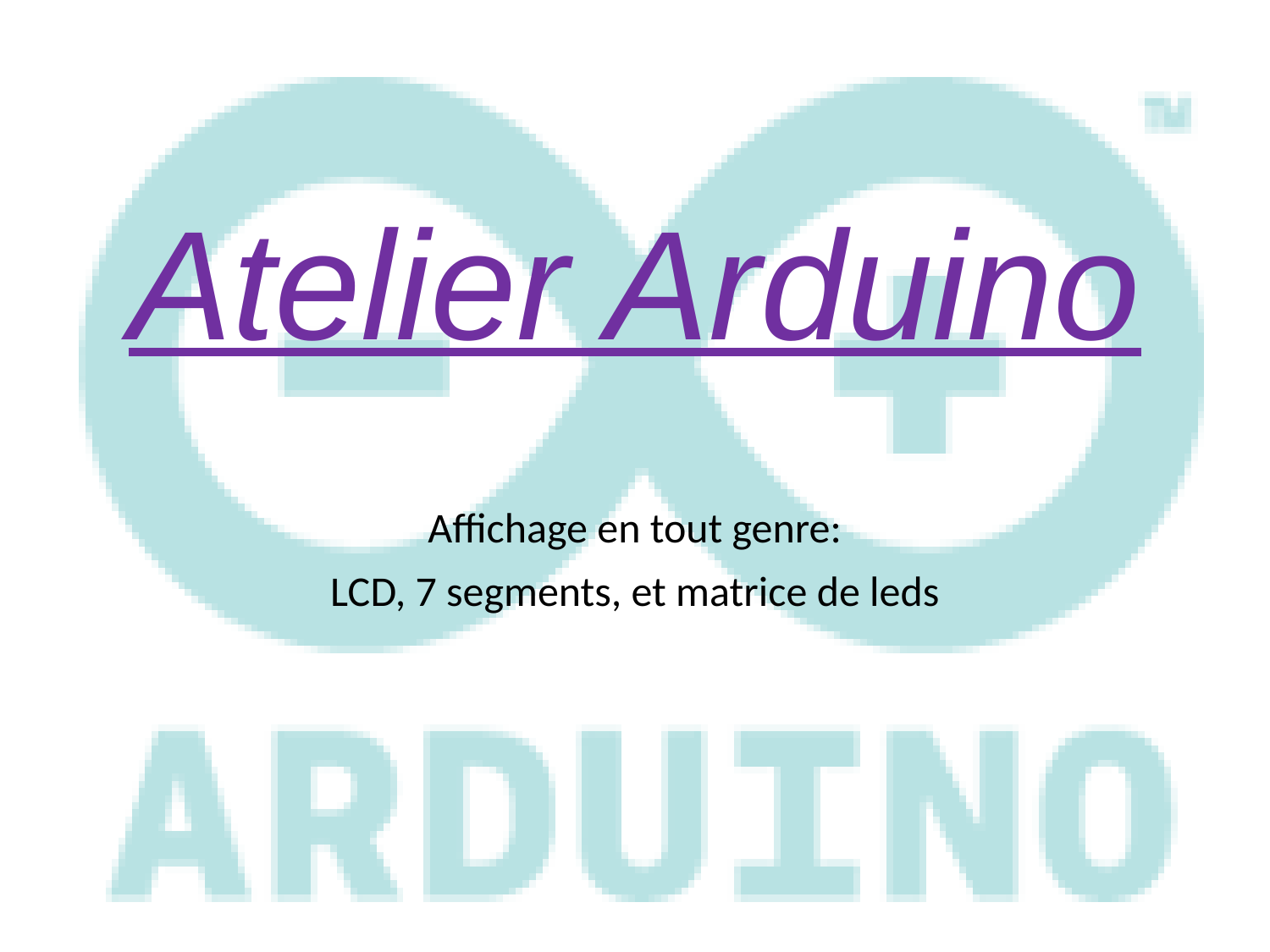

# Atelier Arduino
Affichage en tout genre:
LCD, 7 segments, et matrice de leds